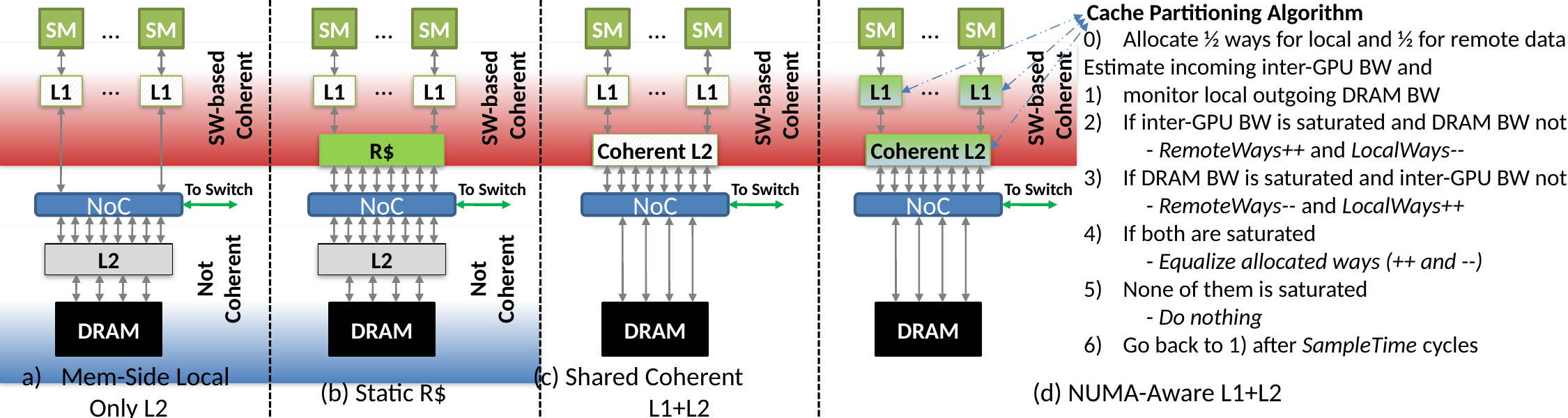

Cache Partitioning Algorithm
…
…
…
…
SM
SM
SM
SM
SM
SM
SM
SM

0)    Allocate ½ ways for local and ½ for remote data
Estimate incoming inter-GPU BW and
monitor local outgoing DRAM BW
If inter-GPU BW is saturated and DRAM BW not
            - RemoteWays++ and LocalWays--
If DRAM BW is saturated and inter-GPU BW not
            - RemoteWays-- and LocalWays++
If both are saturated
            - Equalize allocated ways (++ and --)
None of them is saturated
            - Do nothing
Go back to 1) after SampleTime cycles

SW-based
Coherent
SW-based
Coherent
SW-based
Coherent
SW-based
Coherent
…
…
…
…
L1
L1
L1
L1
L1
L1
L1
L1

R$
Coherent L2
Coherent L2

To Switch
To Switch
To Switch
To Switch
NoC
NoC
NoC
NoC

L2
L2
Not
Coherent
Not
Coherent

DRAM
DRAM
DRAM
DRAM
Mem-Side Local
Only L2
(c) Shared Coherent
L1+L2
(b) Static R$
(d) NUMA-Aware L1+L2